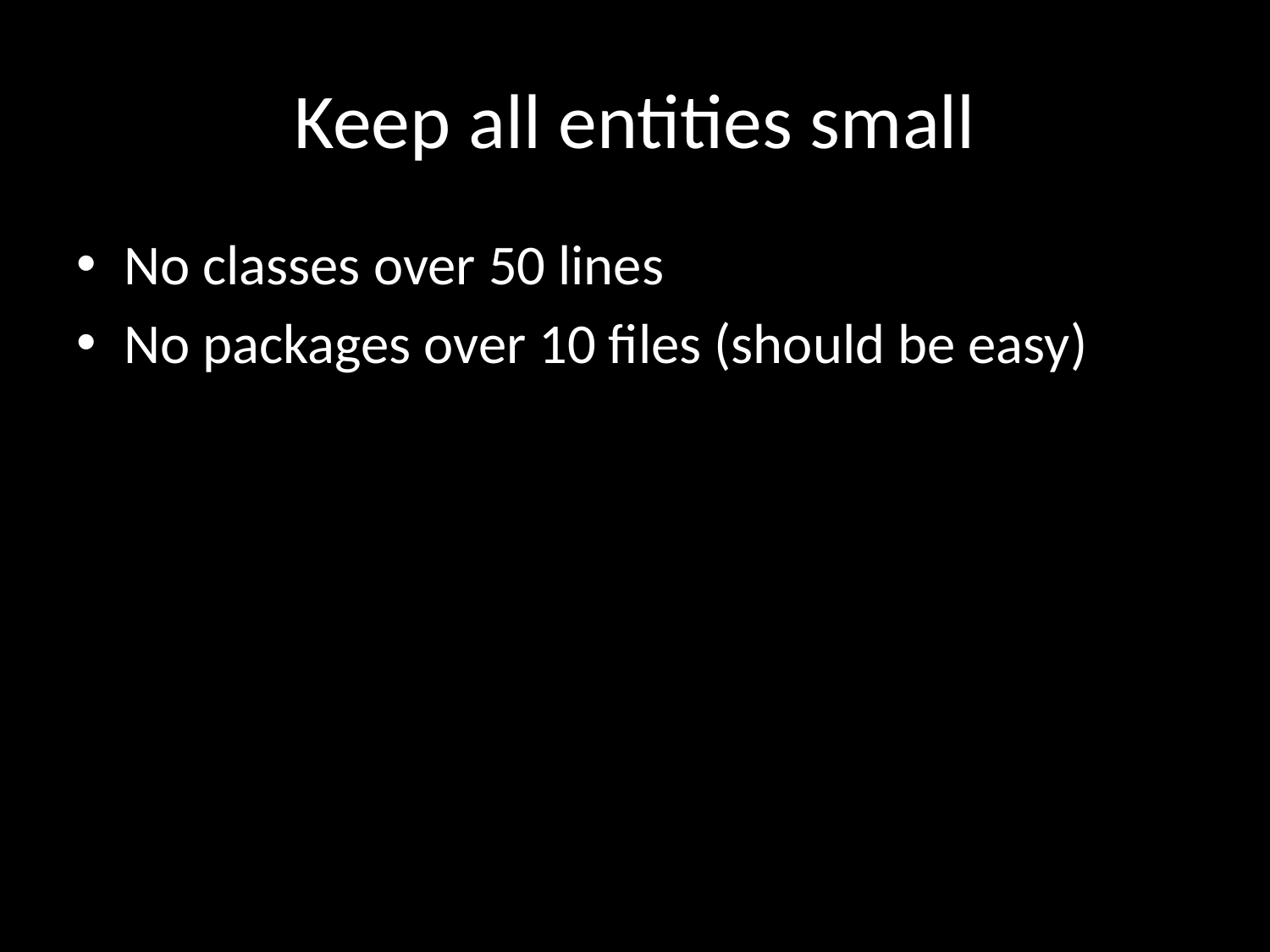

# Keep all entities small
No classes over 50 lines
No packages over 10 files (should be easy)